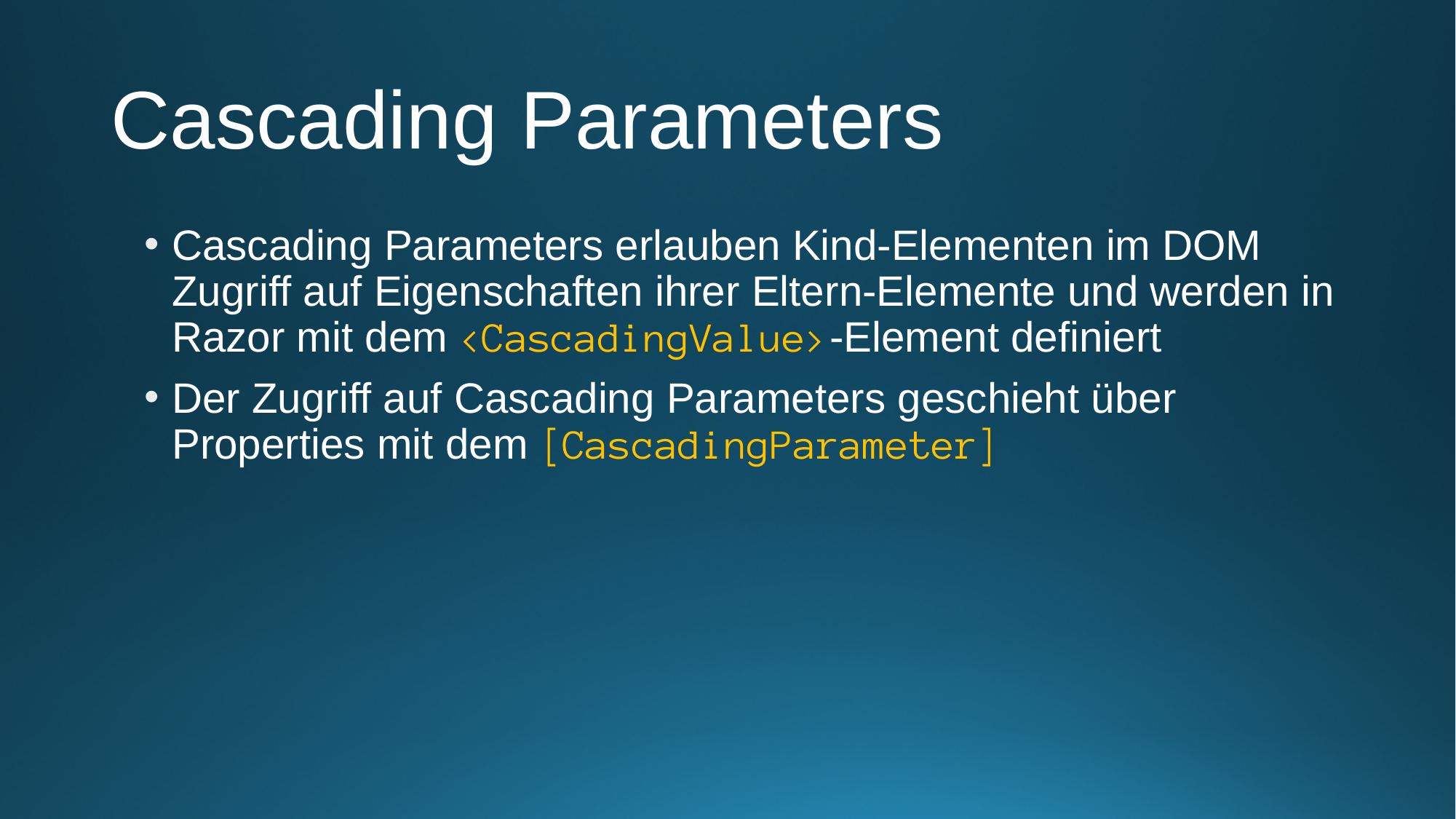

# Cascading Parameters
Cascading Parameters erlauben Kind-Elementen im DOM Zugriff auf Eigenschaften ihrer Eltern-Elemente und werden in Razor mit dem <CascadingValue>-Element definiert
Der Zugriff auf Cascading Parameters geschieht über Properties mit dem [CascadingParameter]